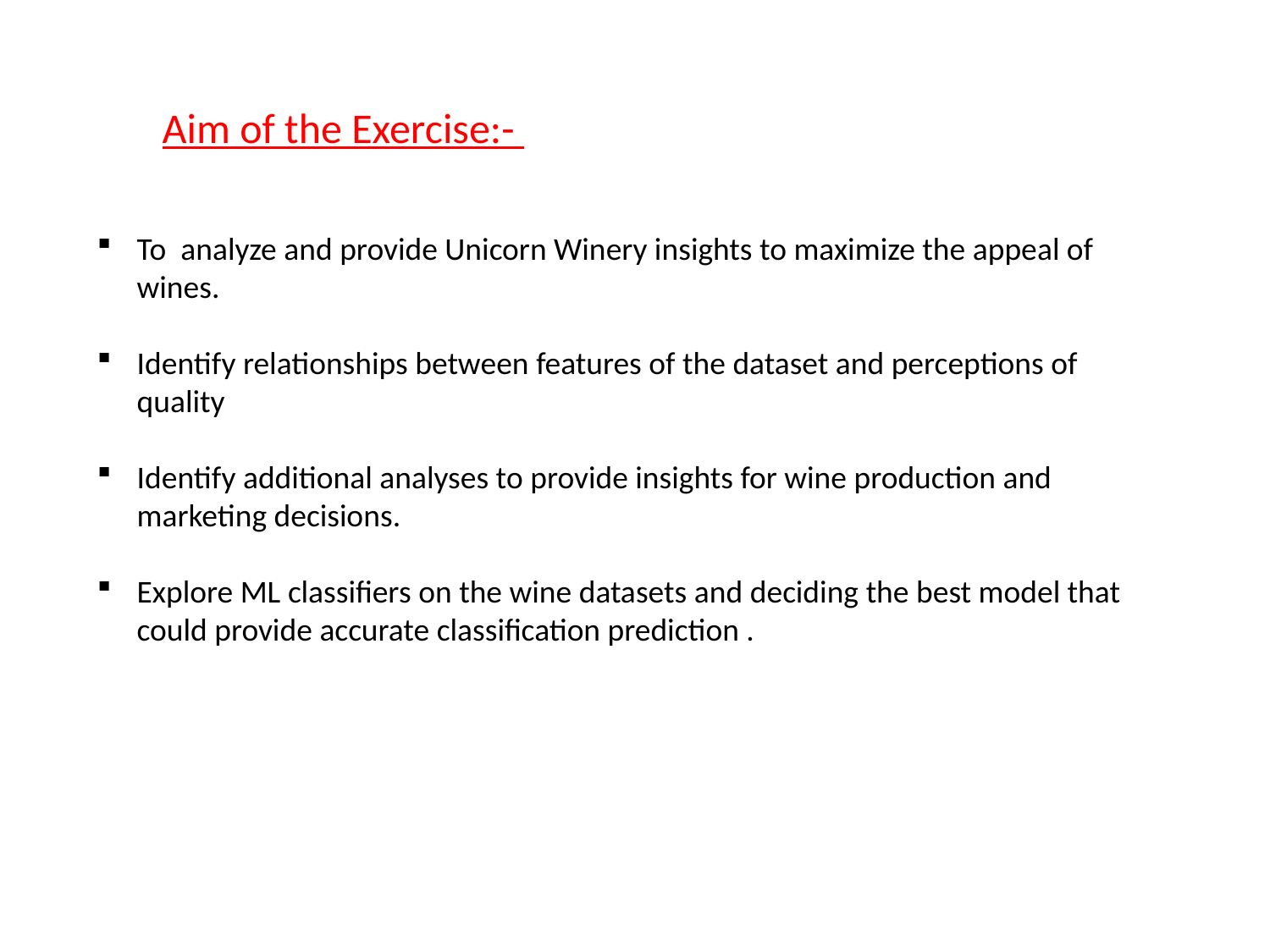

Aim of the Exercise:-
To  analyze and provide Unicorn Winery insights to maximize the appeal of  wines.

Identify relationships between features of the dataset and perceptions of quality

Identify additional analyses to provide insights for wine production and marketing decisions.

Explore ML classifiers on the wine datasets and deciding the best model that could provide accurate classification prediction .